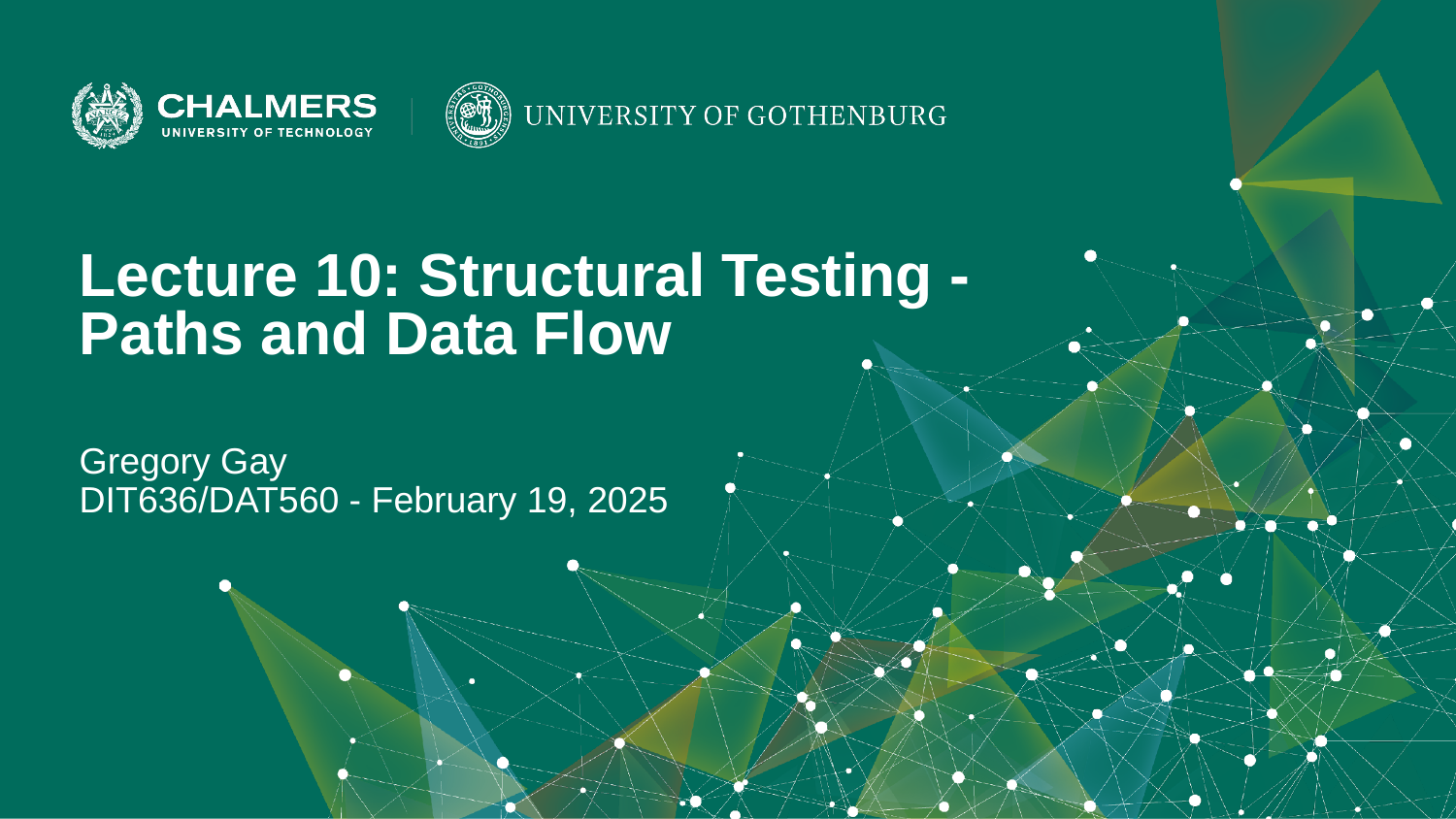

Lecture 10: Structural Testing - Paths and Data Flow
Gregory Gay
DIT636/DAT560 - February 19, 2025